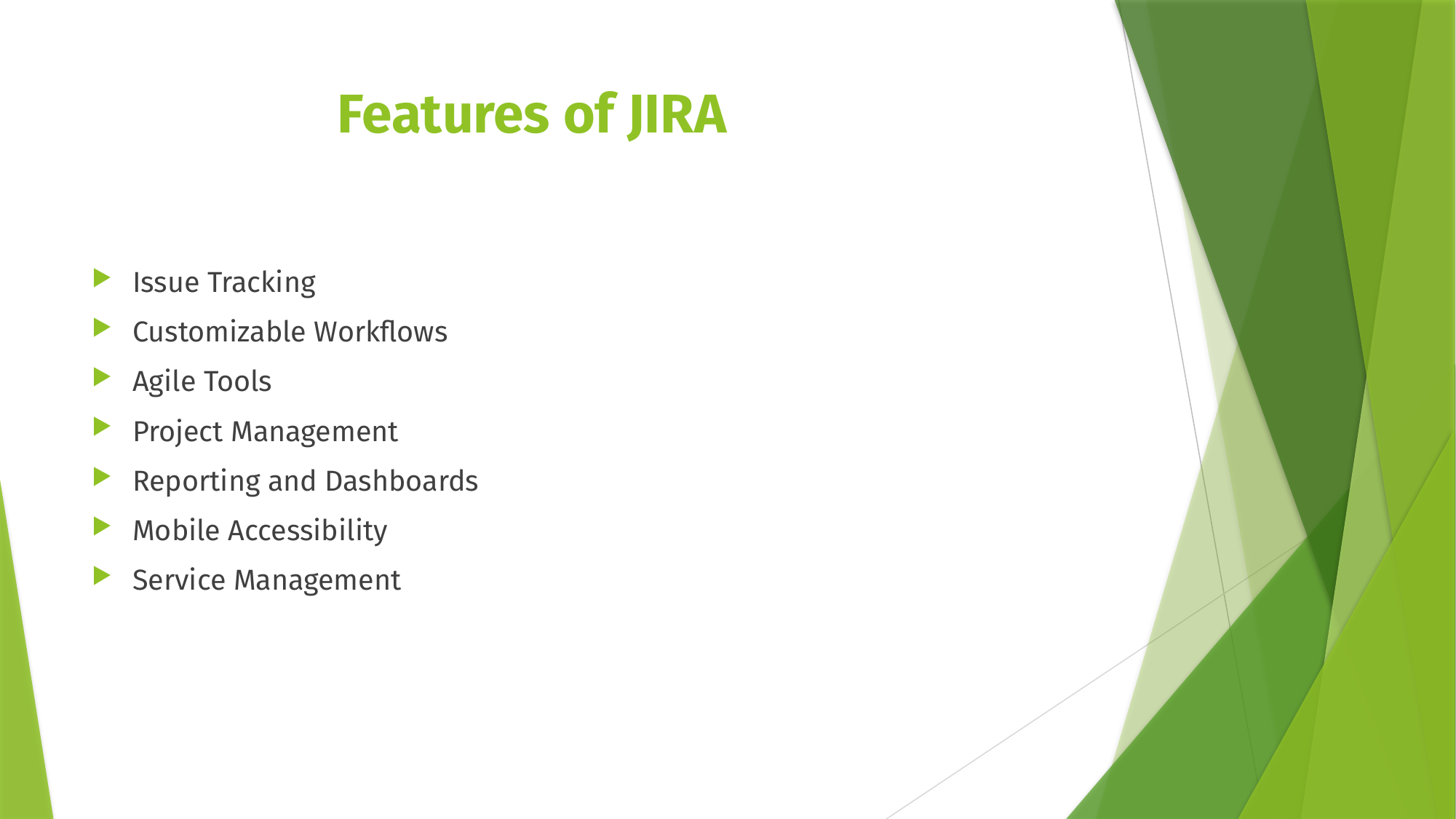

# Features of JIRA
Issue Tracking
Customizable Workflows
Agile Tools
Project Management
Reporting and Dashboards
Mobile Accessibility
Service Management